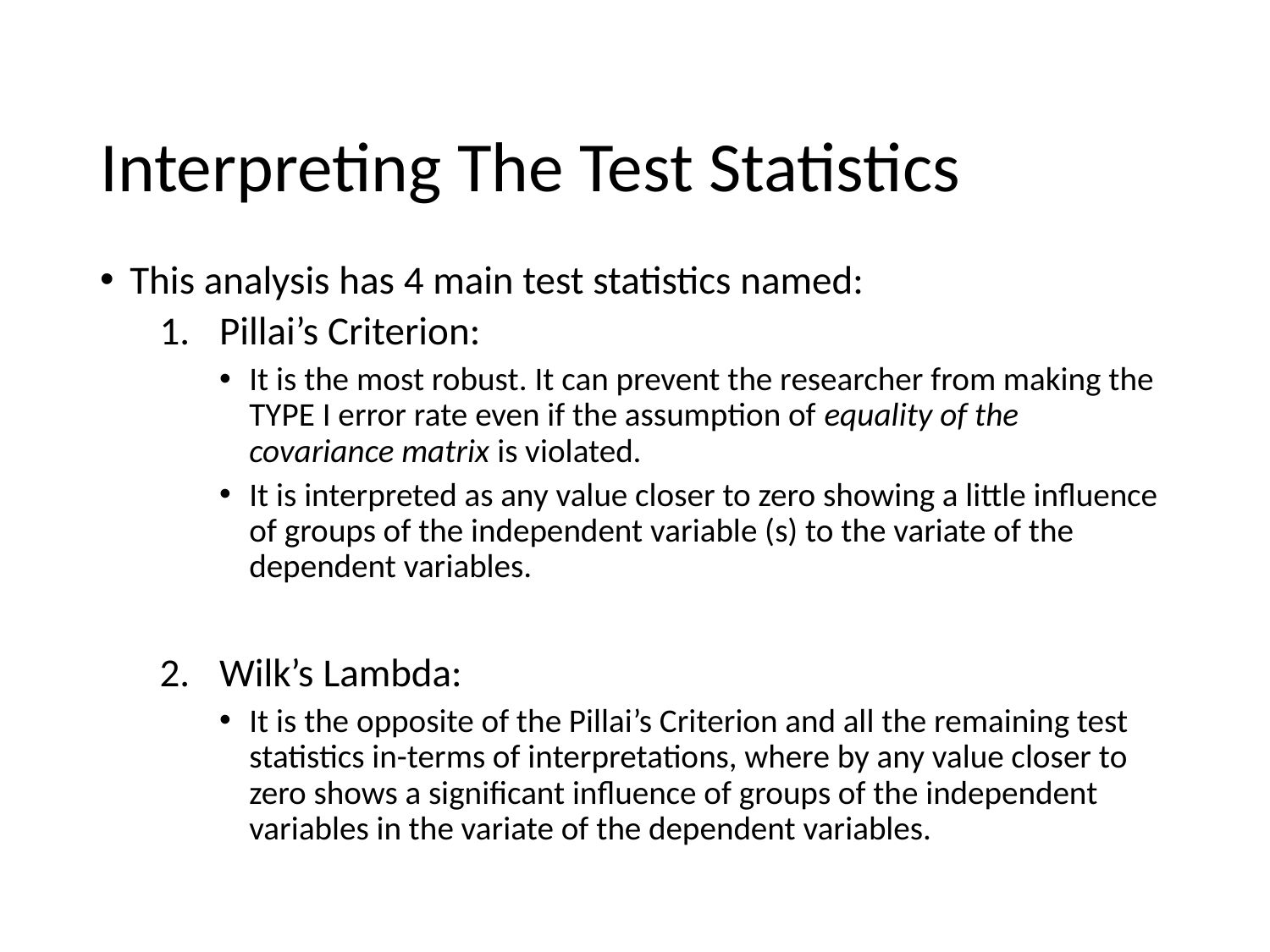

# Interpreting The Test Statistics
This analysis has 4 main test statistics named:
Pillai’s Criterion:
It is the most robust. It can prevent the researcher from making the TYPE I error rate even if the assumption of equality of the covariance matrix is violated.
It is interpreted as any value closer to zero showing a little influence of groups of the independent variable (s) to the variate of the dependent variables.

Wilk’s Lambda:
It is the opposite of the Pillai’s Criterion and all the remaining test statistics in-terms of interpretations, where by any value closer to zero shows a significant influence of groups of the independent variables in the variate of the dependent variables.